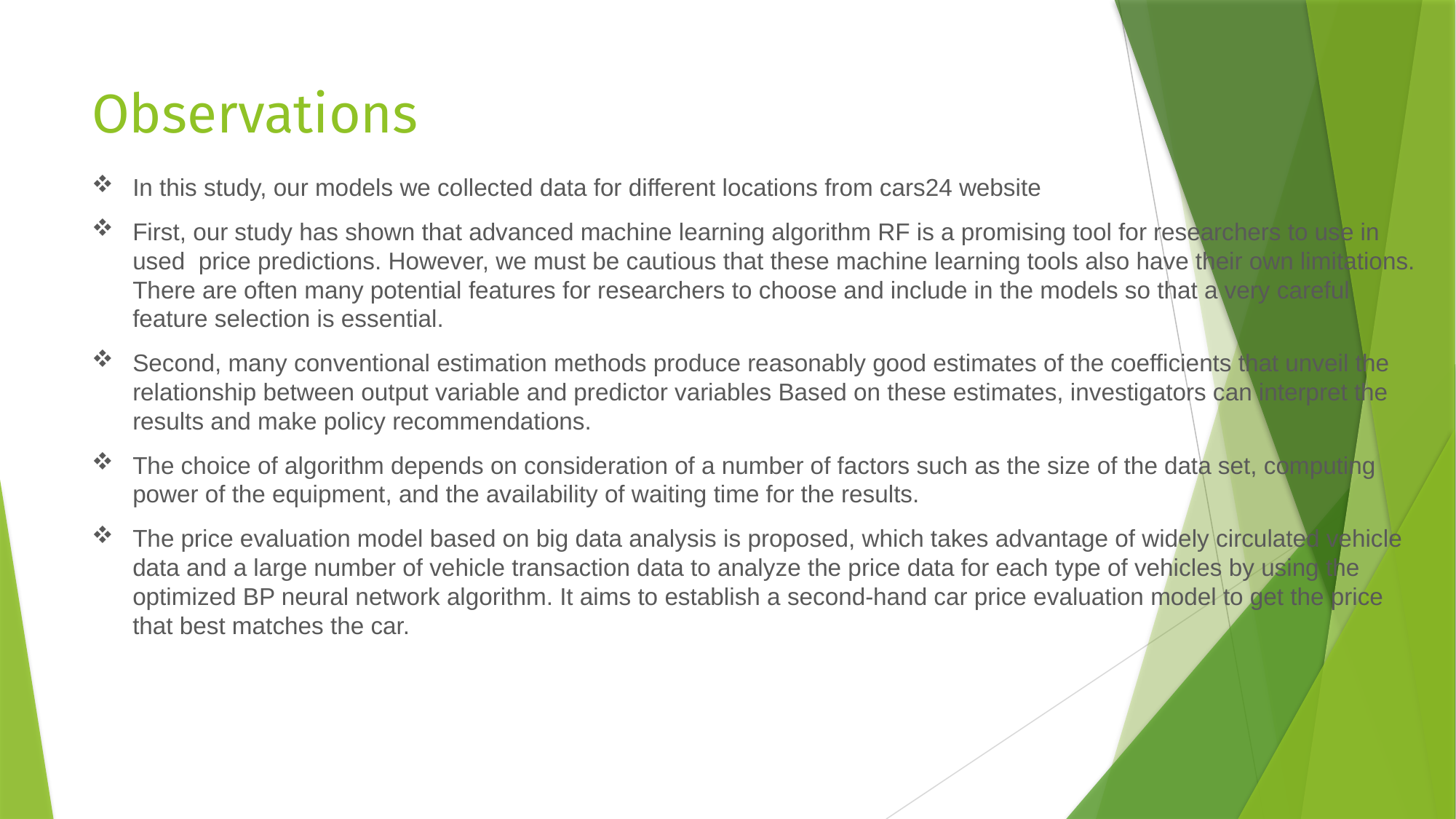

# Observations
In this study, our models we collected data for different locations from cars24 website
First, our study has shown that advanced machine learning algorithm RF is a promising tool for researchers to use in used  price predictions. However, we must be cautious that these machine learning tools also have their own limitations. There are often many potential features for researchers to choose and include in the models so that a very careful feature selection is essential.
Second, many conventional estimation methods produce reasonably good estimates of the coefficients that unveil the relationship between output variable and predictor variables Based on these estimates, investigators can interpret the results and make policy recommendations.
The choice of algorithm depends on consideration of a number of factors such as the size of the data set, computing power of the equipment, and the availability of waiting time for the results.
The price evaluation model based on big data analysis is proposed, which takes advantage of widely circulated vehicle data and a large number of vehicle transaction data to analyze the price data for each type of vehicles by using the optimized BP neural network algorithm. It aims to establish a second-hand car price evaluation model to get the price that best matches the car.